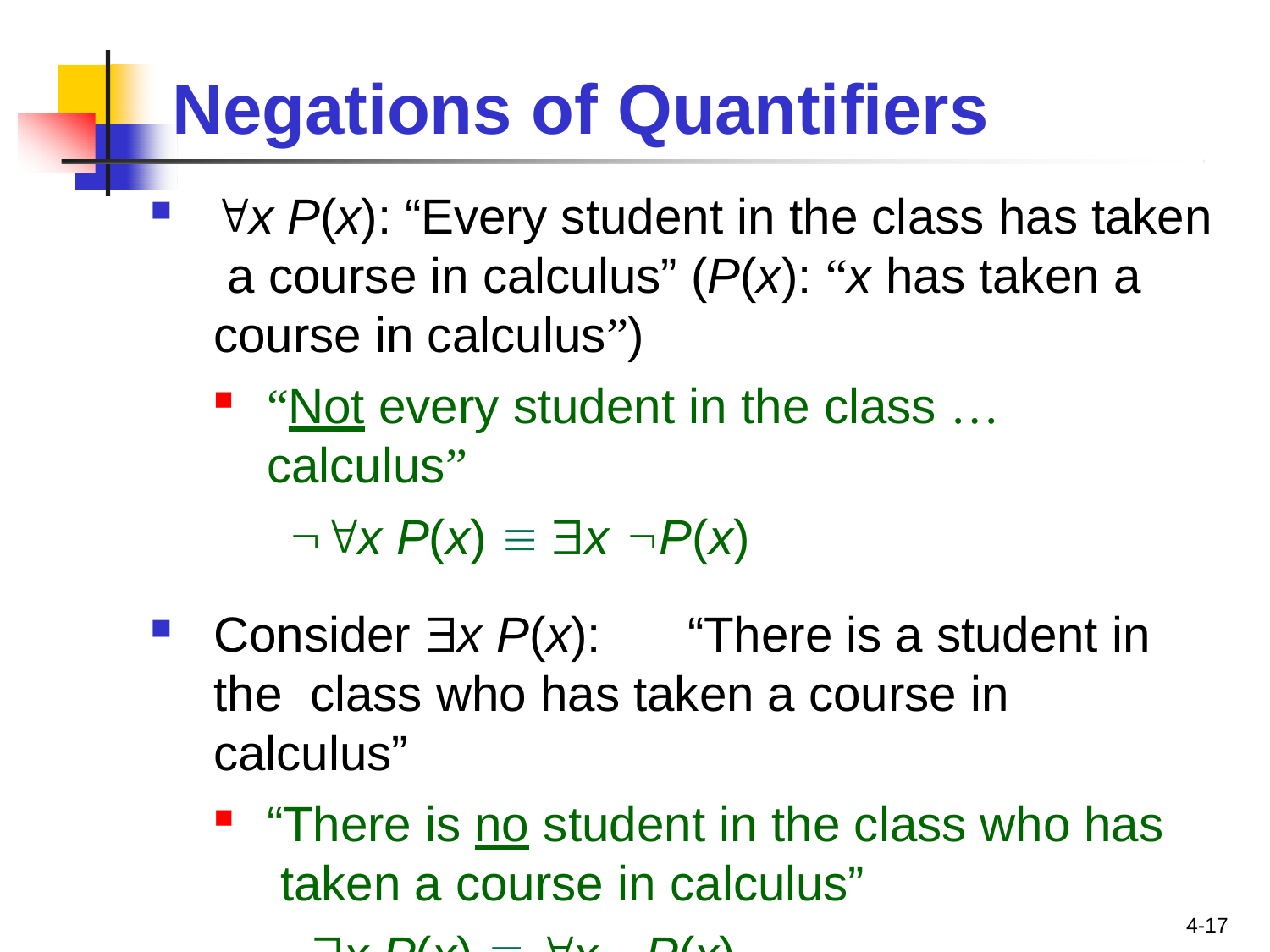

# Negations of Quantifiers
∀x P(x): “Every student in the class has taken  a course in calculus” (P(x): “x has taken a  course in calculus”)
“Not every student in the class … calculus”
¬∀x P(x) ≡ ∃x ¬P(x)
Consider ∃x P(x):	“There is a student in the  class who has taken a course in calculus”
“There is no student in the class who has  taken a course in calculus”
¬∃x P(x) ≡ ∀x ¬P(x)
4-17